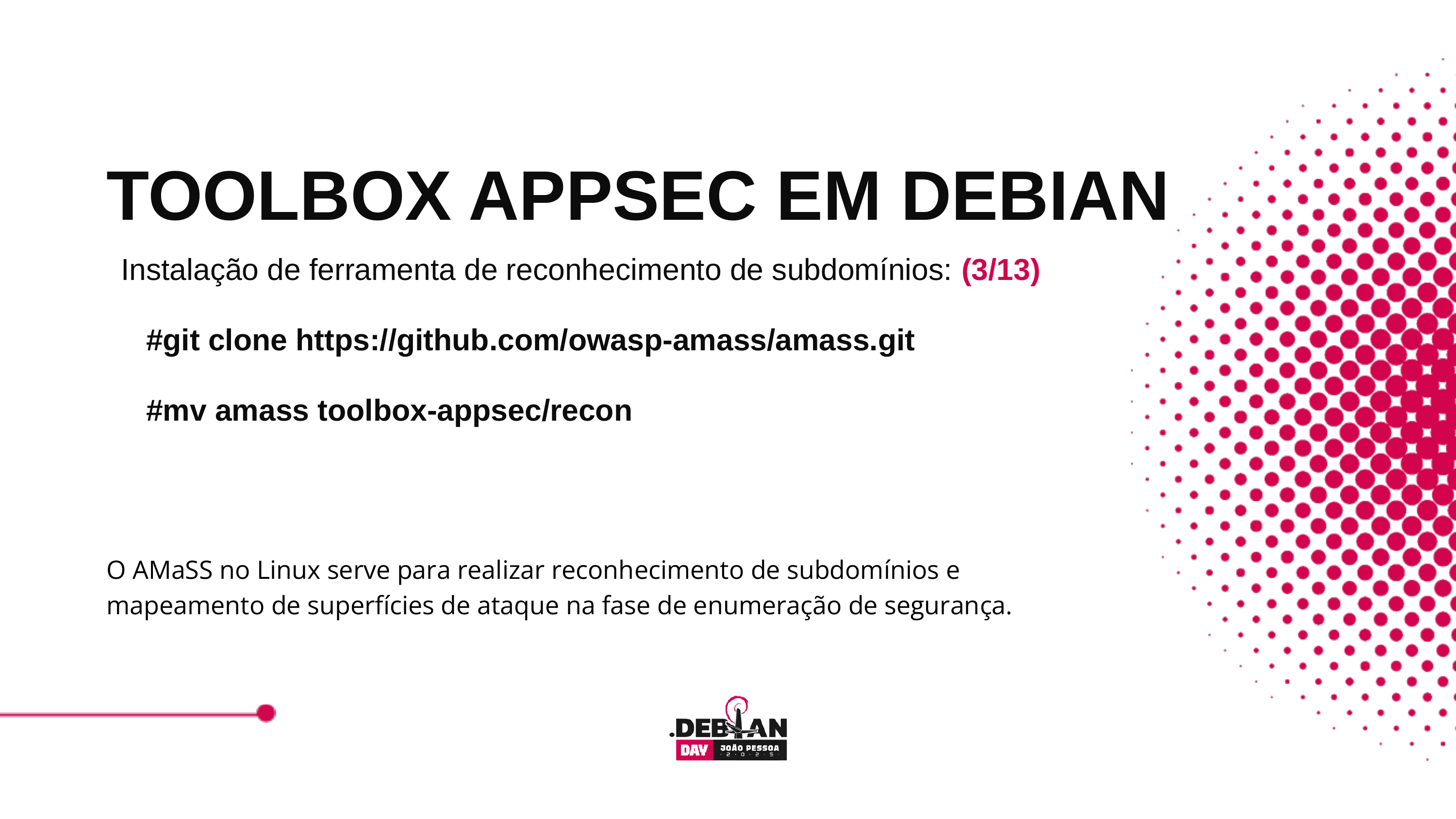

TOOLBOX APPSEC EM DEBIAN
Instalação de ferramenta de reconhecimento de subdomínios: (3/13)

   #git clone https://github.com/owasp-amass/amass.git

   #mv amass toolbox-appsec/recon
O AMaSS no Linux serve para realizar reconhecimento de subdomínios e mapeamento de superfícies de ataque na fase de enumeração de segurança.